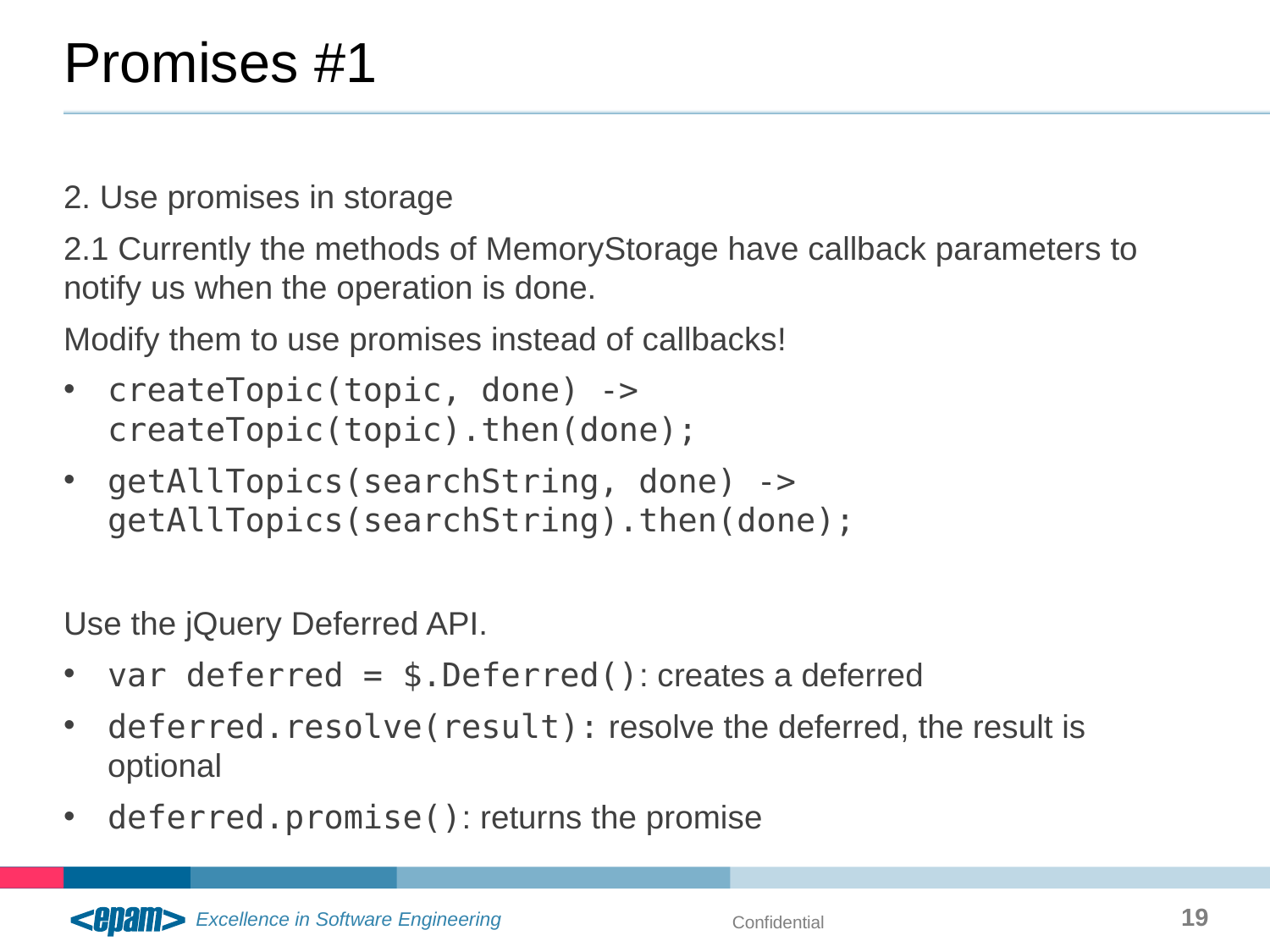

# Promises #1
2. Use promises in storage
2.1 Currently the methods of MemoryStorage have callback parameters to notify us when the operation is done.
Modify them to use promises instead of callbacks!
createTopic(topic, done) -> createTopic(topic).then(done);
getAllTopics(searchString, done) -> getAllTopics(searchString).then(done);

Use the jQuery Deferred API.
var deferred = $.Deferred(): creates a deferred
deferred.resolve(result): resolve the deferred, the result is optional
deferred.promise(): returns the promise
19
Confidential